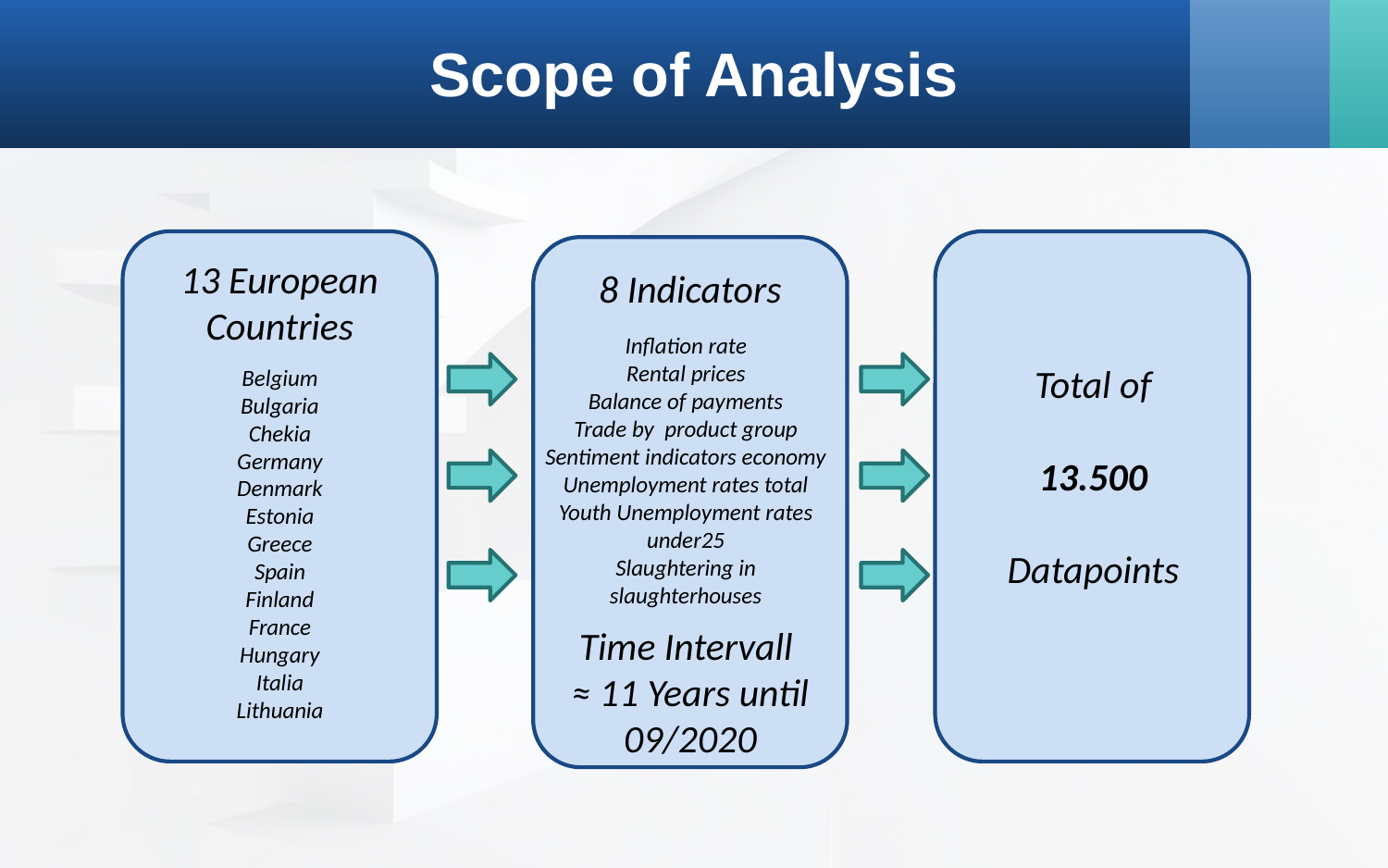

# Scope of Analysis

13 European
Countries
8 Indicators

Total of

13.500

Datapoints
Inflation rate
Rental prices
Balance of payments
Trade by  product group
Sentiment indicators economy
Unemployment rates total
Youth Unemployment rates under25
Slaughtering in slaughterhouses

Belgium
Bulgaria
Chekia
Germany
Denmark
Estonia
Greece
Spain
Finland
France
Hungary
Italia
Lithuania

Time Intervall
≈ 11 Years until 09/2020